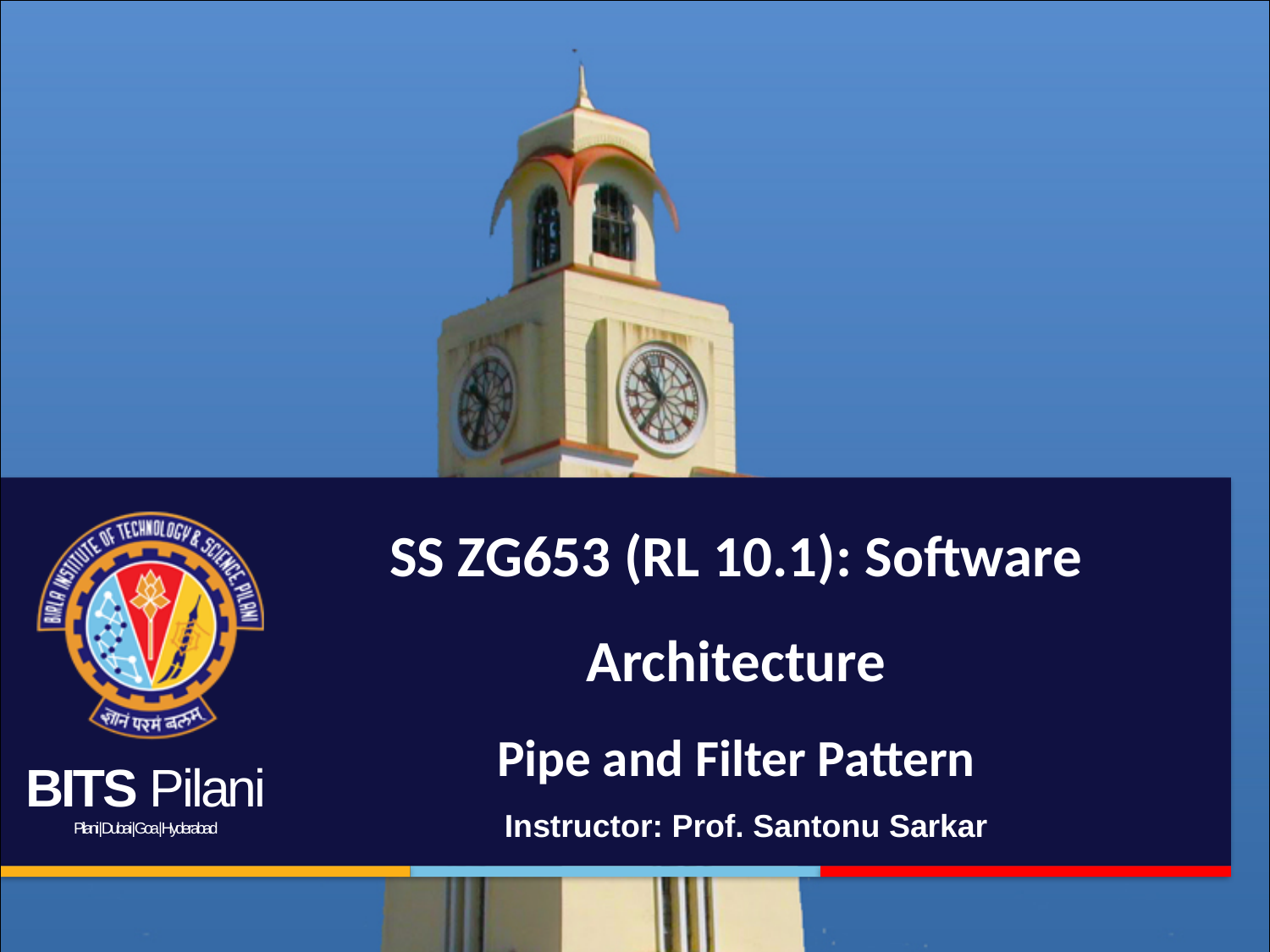

# SS ZG653 (RL 10.1): Software Architecture Pipe and Filter Pattern
Instructor: Prof. Santonu Sarkar